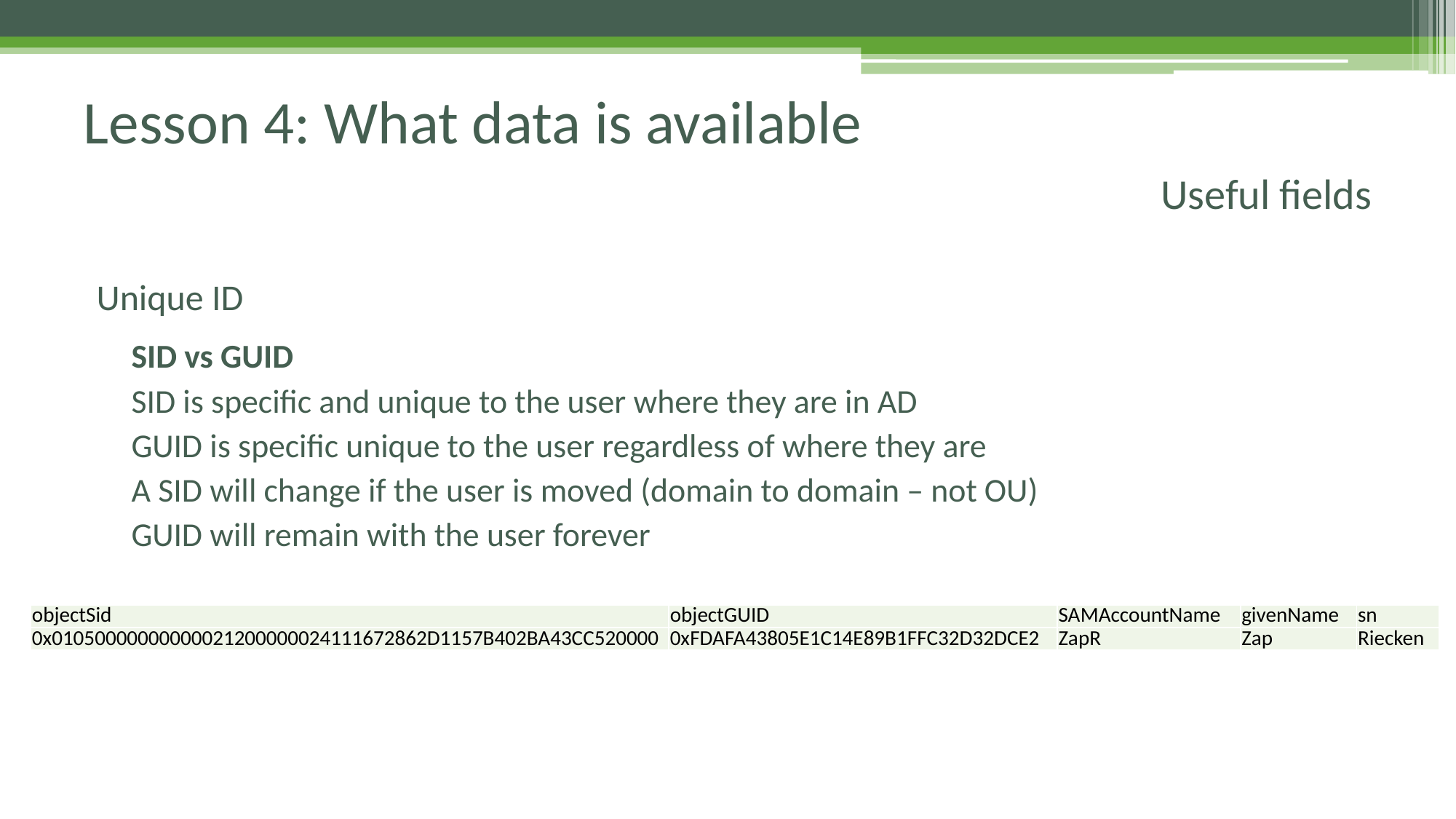

# Lesson 4: What data is available
Useful fields
Unique ID
SID vs GUID
SID is specific and unique to the user where they are in AD
GUID is specific unique to the user regardless of where they are
A SID will change if the user is moved (domain to domain – not OU)
GUID will remain with the user forever
| objectSid | objectGUID | SAMAccountName | givenName | sn |
| --- | --- | --- | --- | --- |
| 0x01050000000000021200000024111672862D1157B402BA43CC520000 | 0xFDAFA43805E1C14E89B1FFC32D32DCE2 | ZapR | Zap | Riecken |